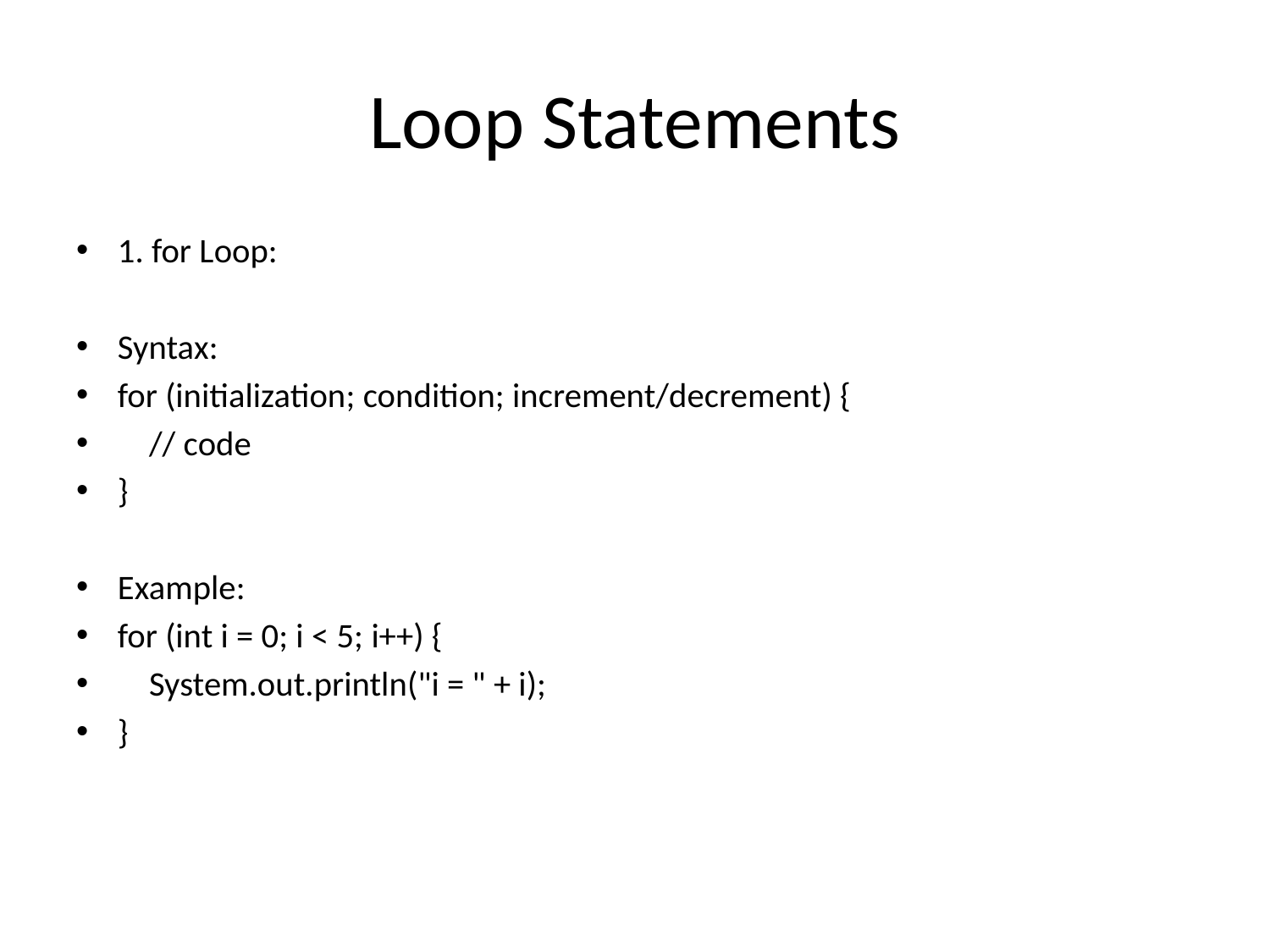

# Loop Statements
1. for Loop:

Syntax:
for (initialization; condition; increment/decrement) {
    // code
}

Example:
for (int i = 0; i < 5; i++) {
    System.out.println("i = " + i);
}